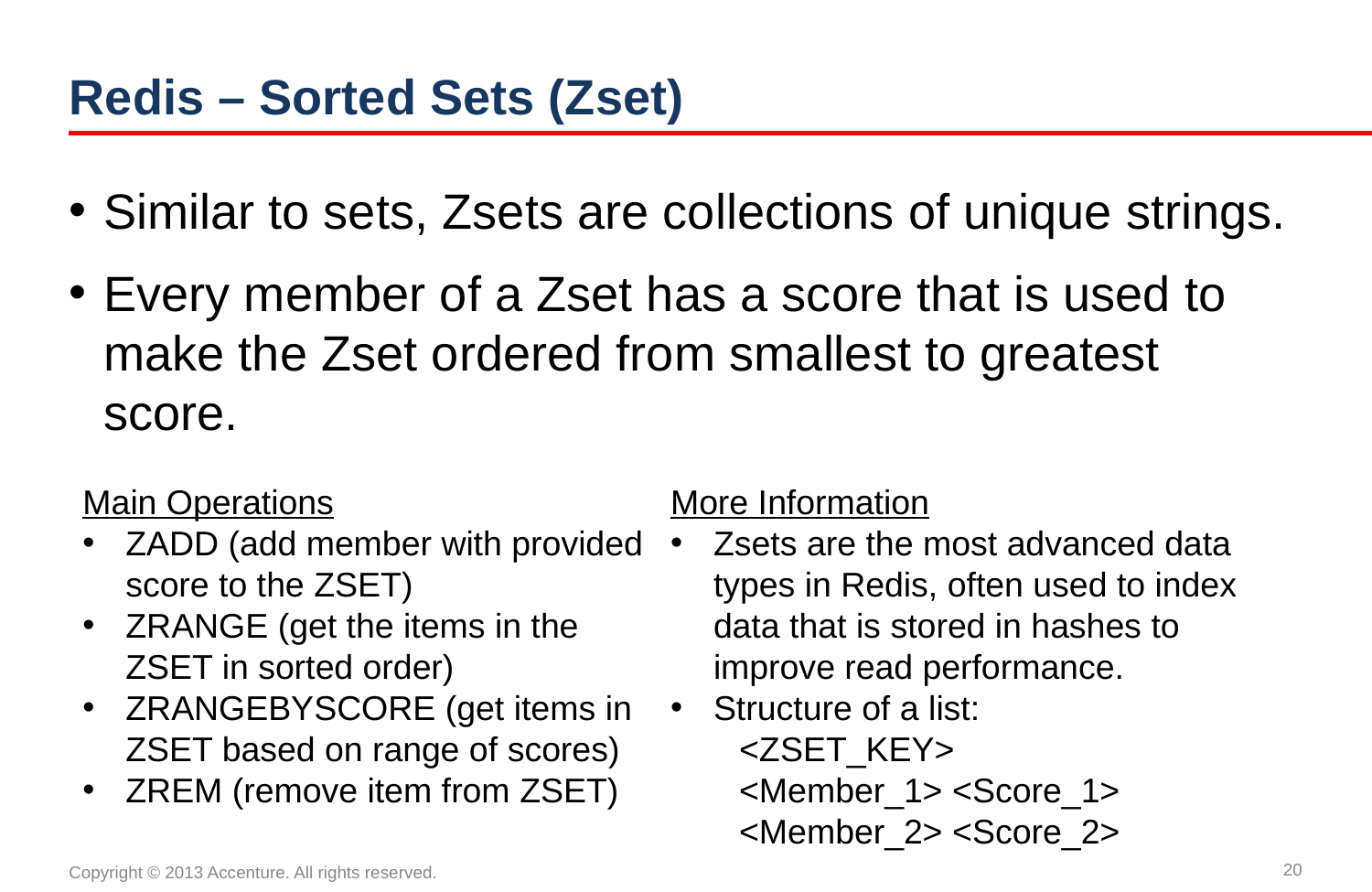

# Redis – Sorted Sets (Zset)
Similar to sets, Zsets are collections of unique strings.
Every member of a Zset has a score that is used to make the Zset ordered from smallest to greatest score.
Main Operations
ZADD (add member with provided score to the ZSET)
ZRANGE (get the items in the ZSET in sorted order)
ZRANGEBYSCORE (get items in ZSET based on range of scores)
ZREM (remove item from ZSET)
More Information
Zsets are the most advanced data types in Redis, often used to index data that is stored in hashes to improve read performance.
Structure of a list:
<ZSET_KEY>
<Member_1> <Score_1>
<Member_2> <Score_2>